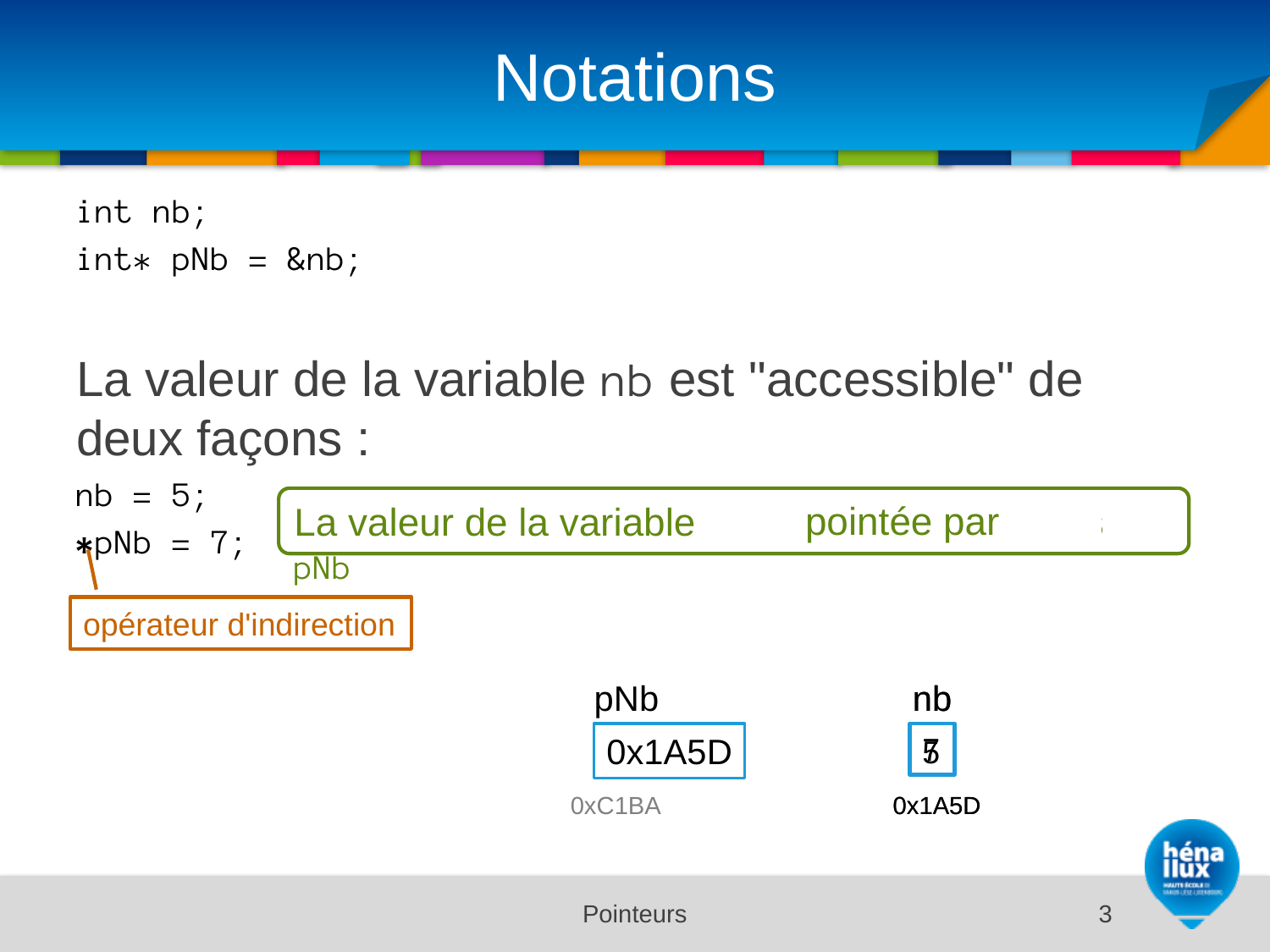

# Notations
int nb;
int* pNb = &nb;

La valeur de la variable nb est "accessible" de deux façons :
nb = 5;
*pNb = 7;

La valeur de la variable dont l'adresse est dans pNb
pointée par
opérateur d'indirection
pNb
0x1A5D
0xC1BA
nb
7
0x1A5D
nb

0x1A5D
5
Pointeurs
3